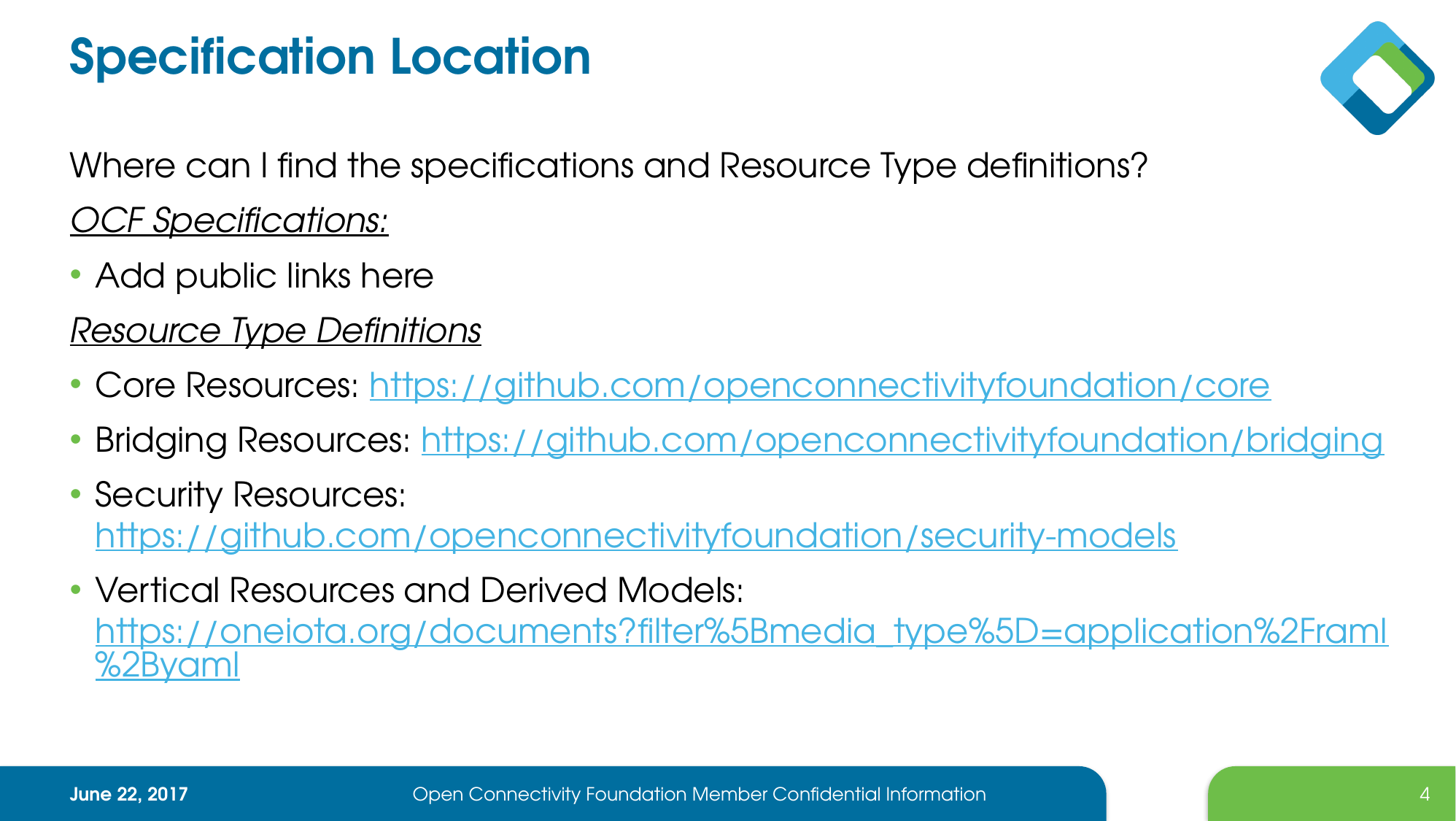

# Specification Location
Where can I find the specifications and Resource Type definitions?
OCF Specifications:
Add public links here
Resource Type Definitions
Core Resources: https://github.com/openconnectivityfoundation/core
Bridging Resources: https://github.com/openconnectivityfoundation/bridging
Security Resources: https://github.com/openconnectivityfoundation/security-models
Vertical Resources and Derived Models: https://oneiota.org/documents?filter%5Bmedia_type%5D=application%2Framl%2Byaml
June 22, 2017
4
Open Connectivity Foundation Member Confidential Information